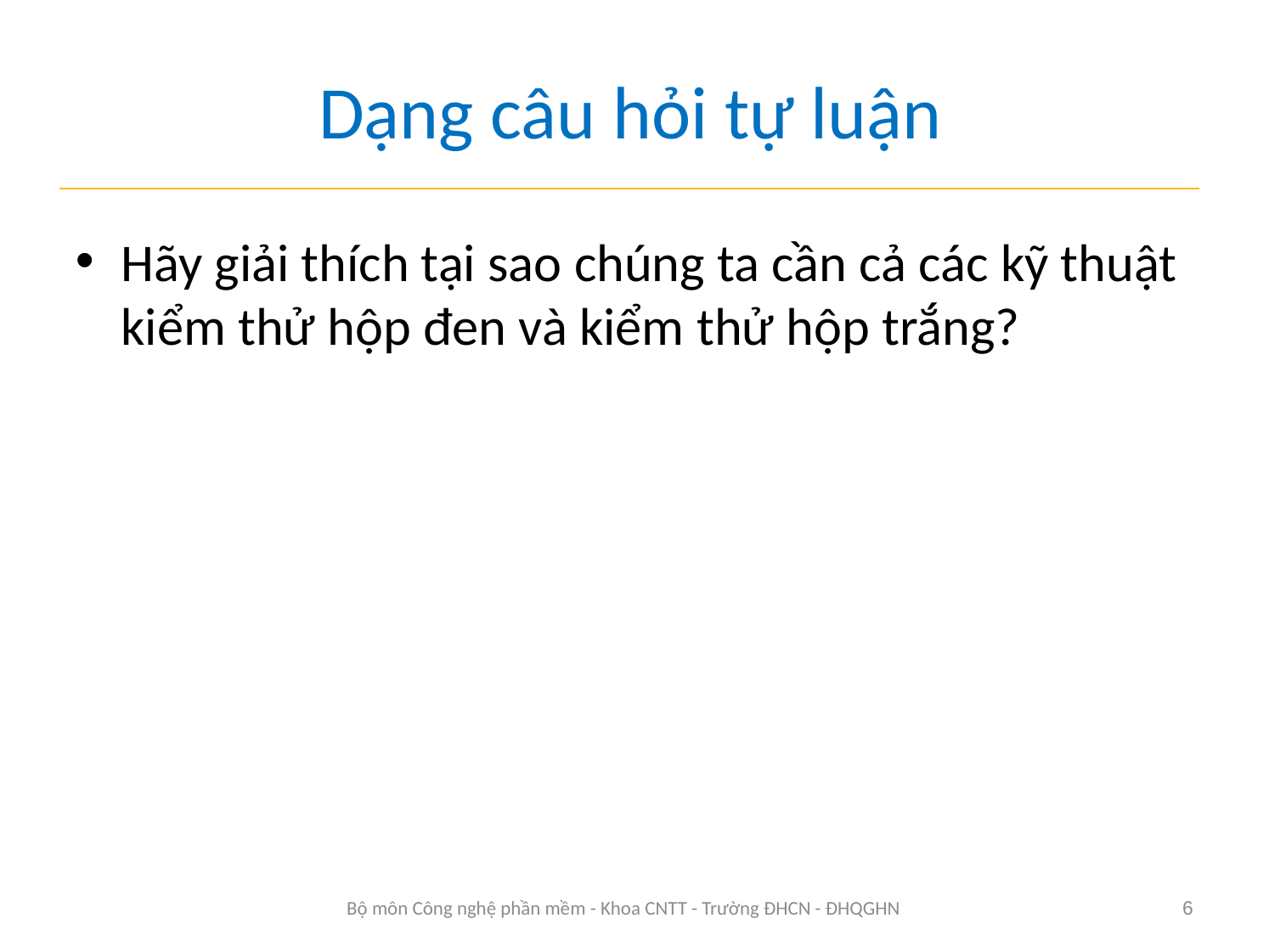

# Dạng câu hỏi tự luận
Hãy giải thích tại sao chúng ta cần cả các kỹ thuật kiểm thử hộp đen và kiểm thử hộp trắng?
Bộ môn Công nghệ phần mềm - Khoa CNTT - Trường ĐHCN - ĐHQGHN
6